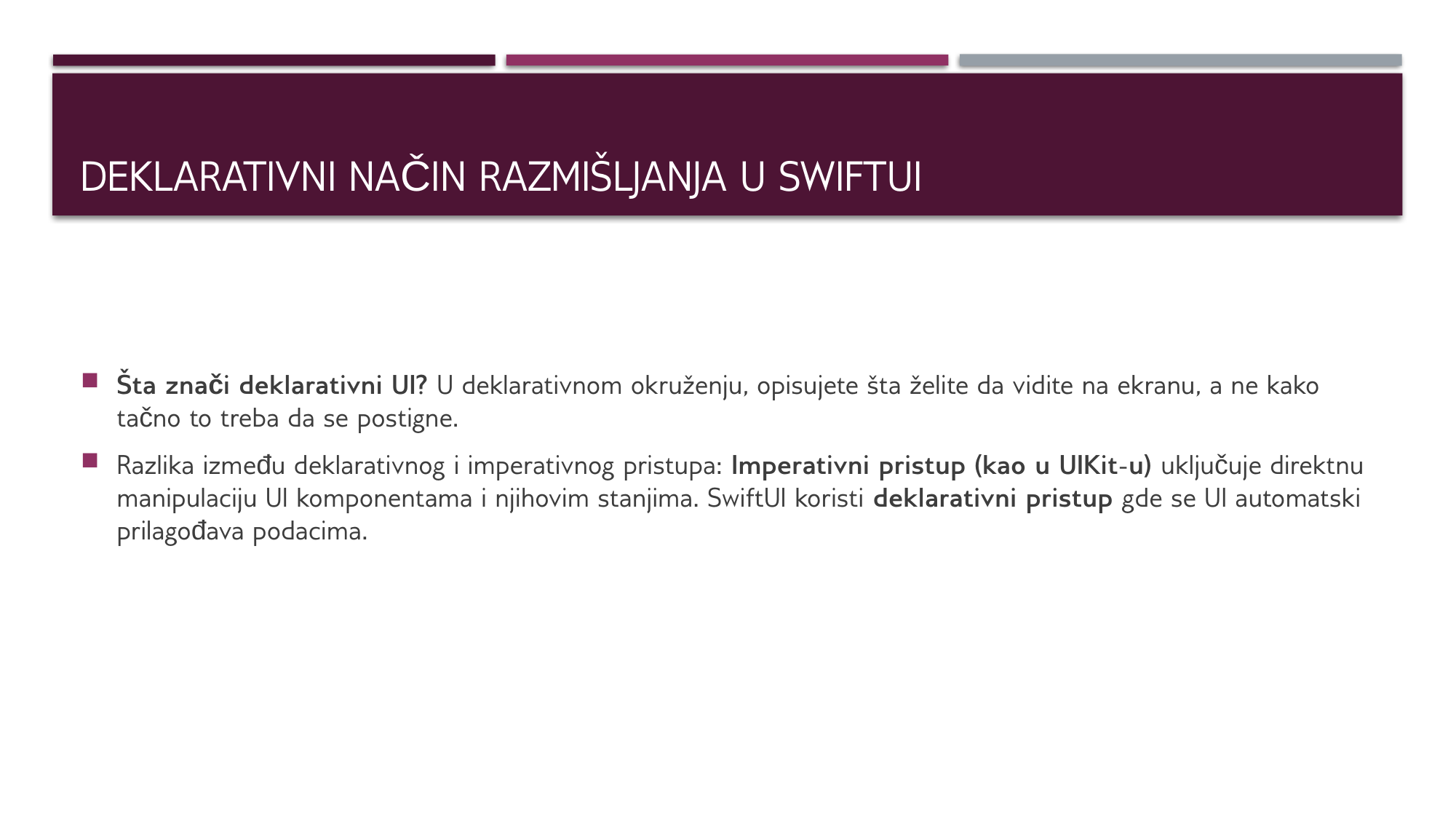

# Deklarativni način razmišljanja u SwiftUI
Šta znači deklarativni UI? U deklarativnom okruženju, opisujete šta želite da vidite na ekranu, a ne kako tačno to treba da se postigne.
Razlika između deklarativnog i imperativnog pristupa: Imperativni pristup (kao u UIKit-u) uključuje direktnu manipulaciju UI komponentama i njihovim stanjima. SwiftUI koristi deklarativni pristup gde se UI automatski prilagođava podacima.